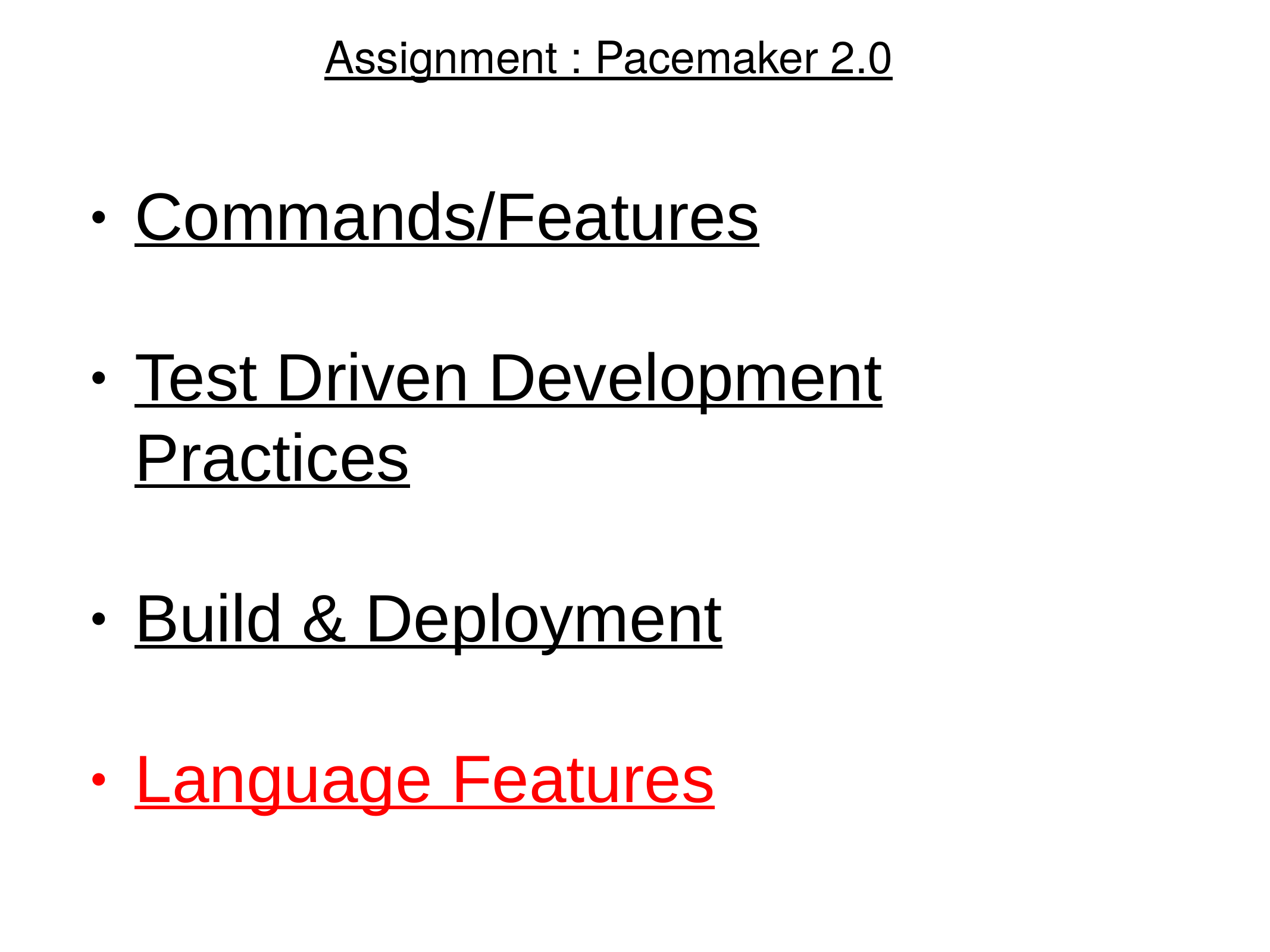

Assignment : Pacemaker 2.0
Commands/Features

Test Driven Development Practices

Build & Deployment

Language Features